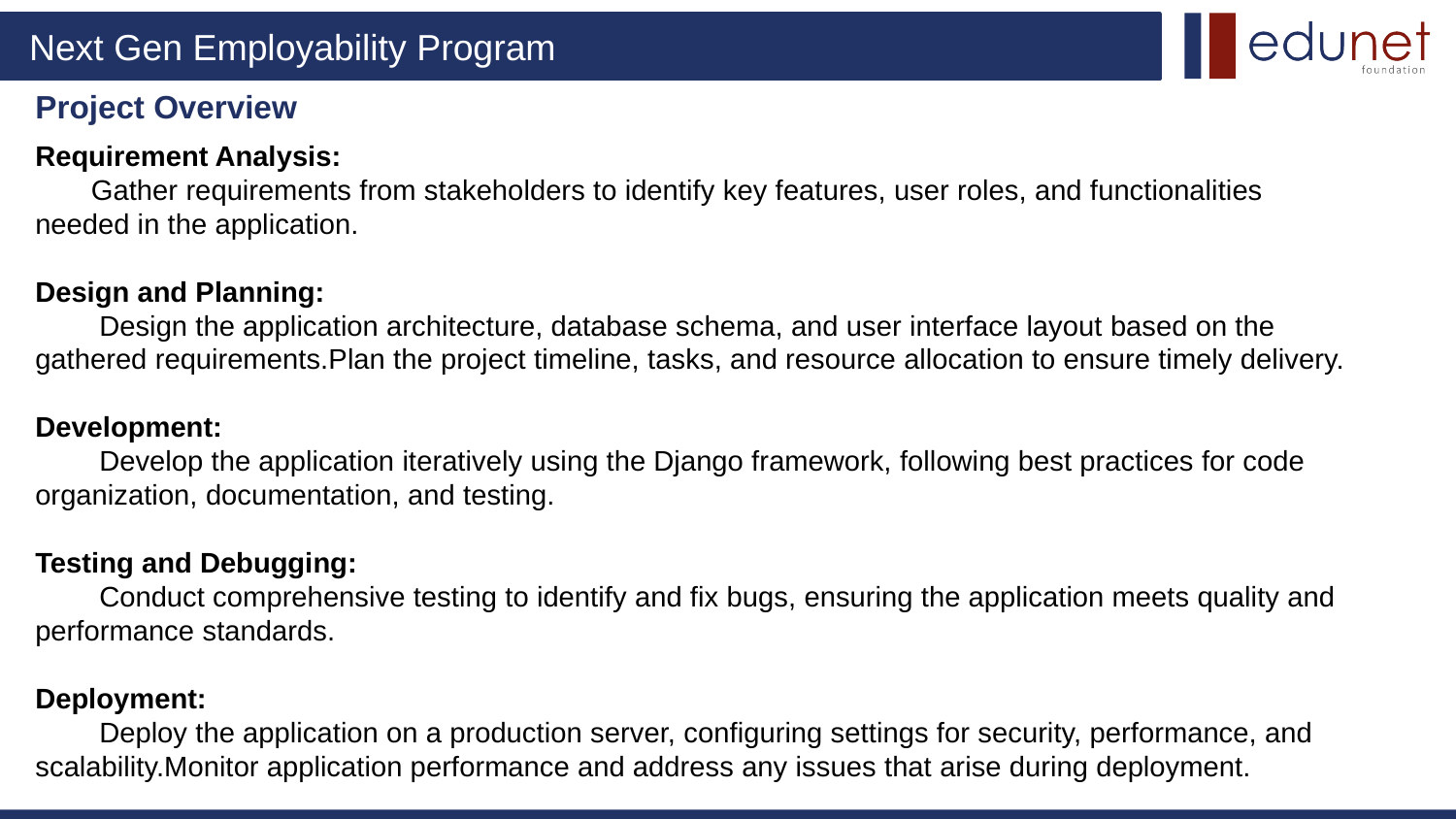

Project Overview
Requirement Analysis:
       Gather requirements from stakeholders to identify key features, user roles, and functionalities needed in the application.

Design and Planning:
        Design the application architecture, database schema, and user interface layout based on the gathered requirements.Plan the project timeline, tasks, and resource allocation to ensure timely delivery.

Development:
        Develop the application iteratively using the Django framework, following best practices for code organization, documentation, and testing.

Testing and Debugging:
        Conduct comprehensive testing to identify and fix bugs, ensuring the application meets quality and performance standards.

Deployment:
        Deploy the application on a production server, configuring settings for security, performance, and scalability.Monitor application performance and address any issues that arise during deployment.